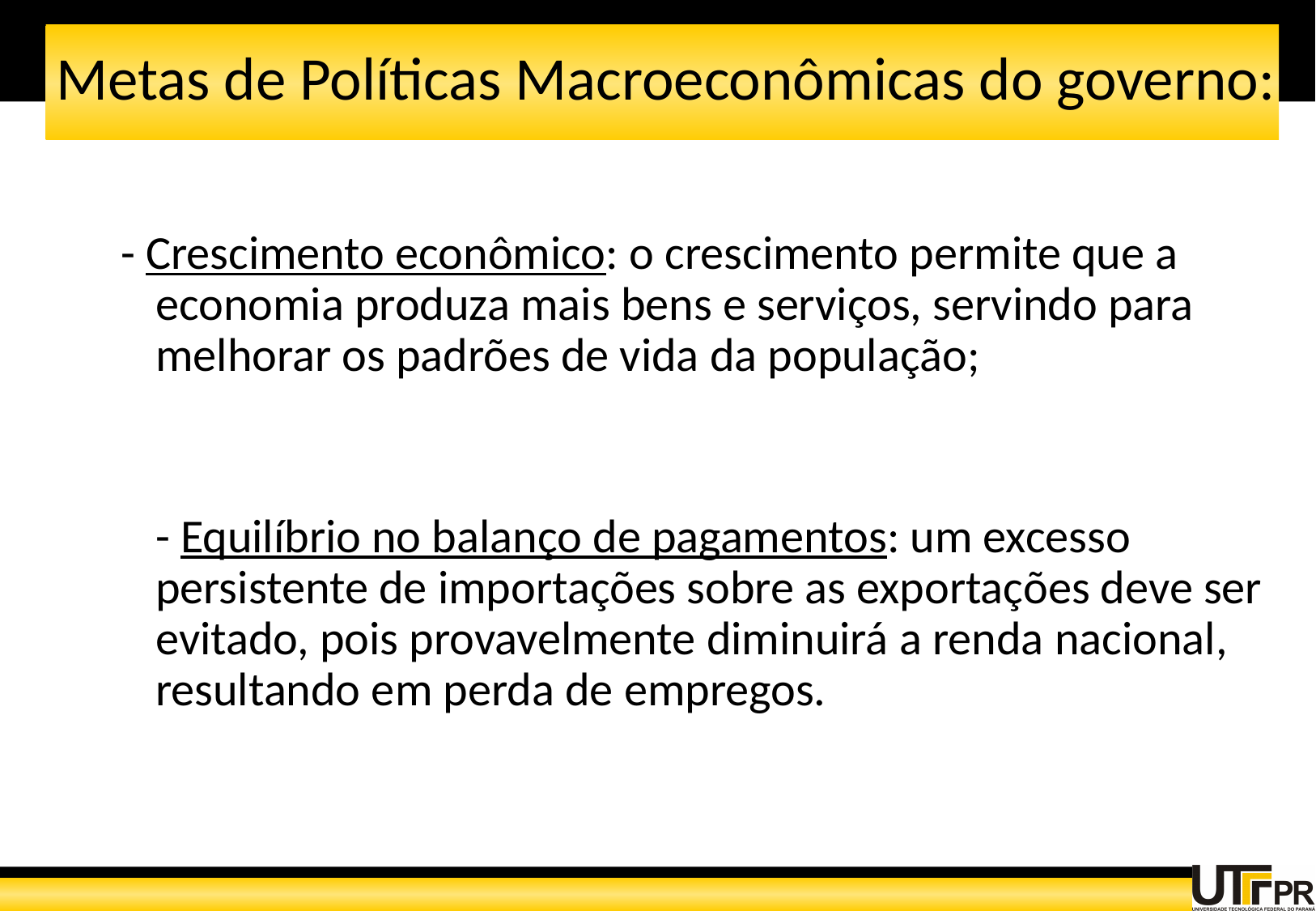

# Metas de Políticas Macroeconômicas do governo:
 - Crescimento econômico: o crescimento permite que a economia produza mais bens e serviços, servindo para melhorar os padrões de vida da população;

	- Equilíbrio no balanço de pagamentos: um excesso persistente de importações sobre as exportações deve ser evitado, pois provavelmente diminuirá a renda nacional, resultando em perda de empregos.